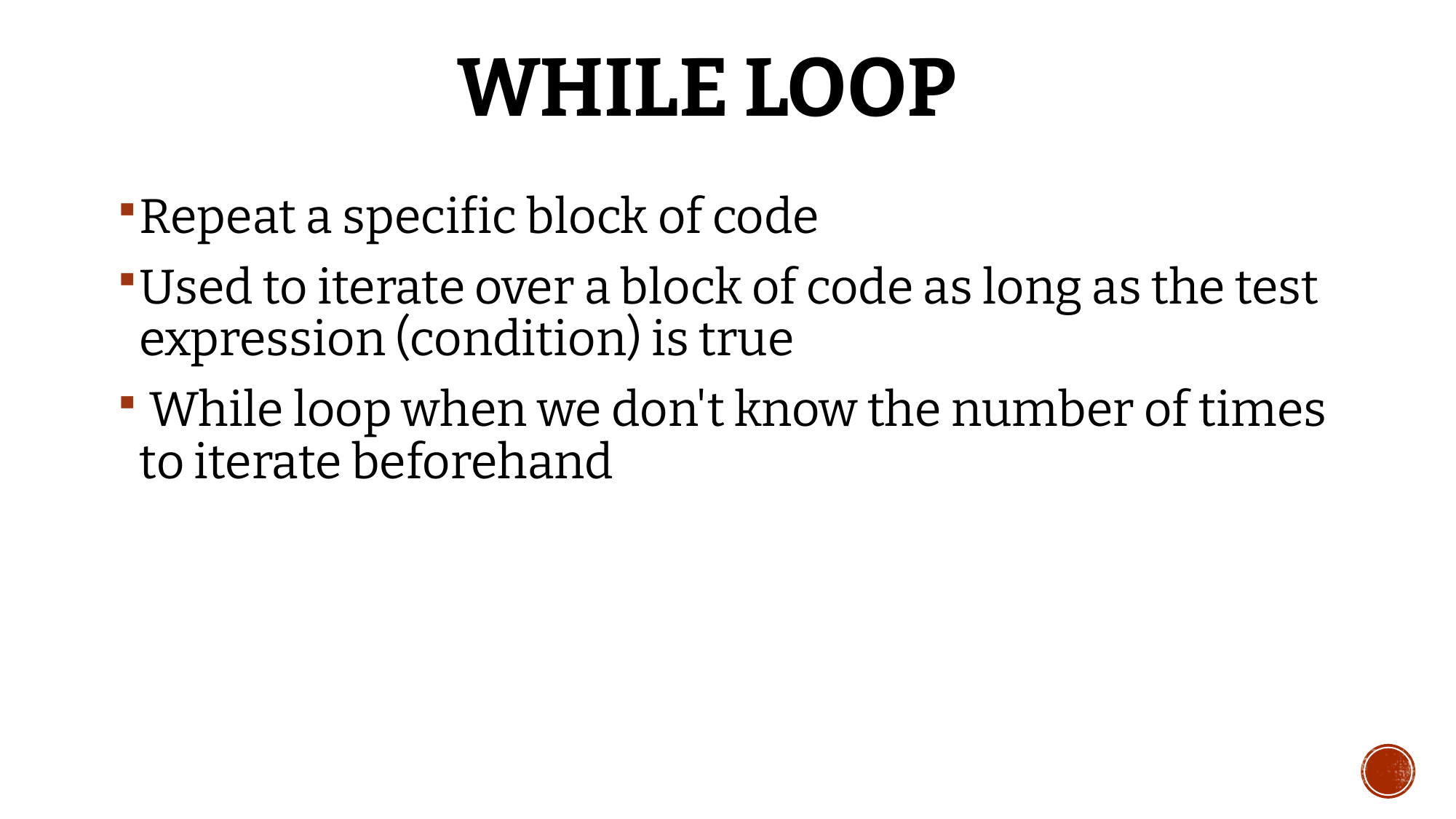

# While loop
Repeat a specific block of code
Used to iterate over a block of code as long as the test expression (condition) is true
 While loop when we don't know the number of times to iterate beforehand